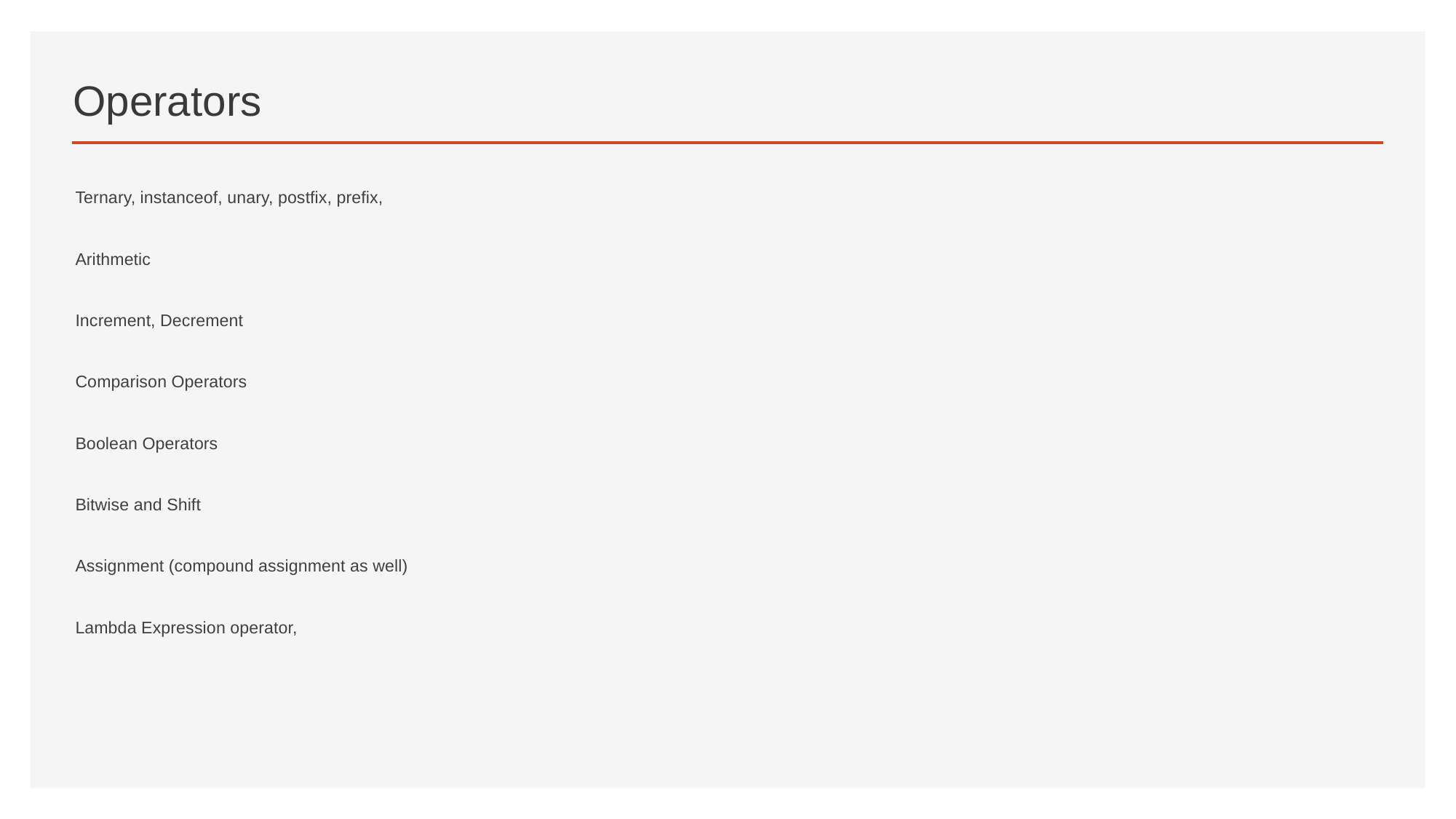

# Operators
Ternary, instanceof, unary, postfix, prefix,
Arithmetic
Increment, Decrement
Comparison Operators
Boolean Operators
Bitwise and Shift
Assignment (compound assignment as well)
Lambda Expression operator,